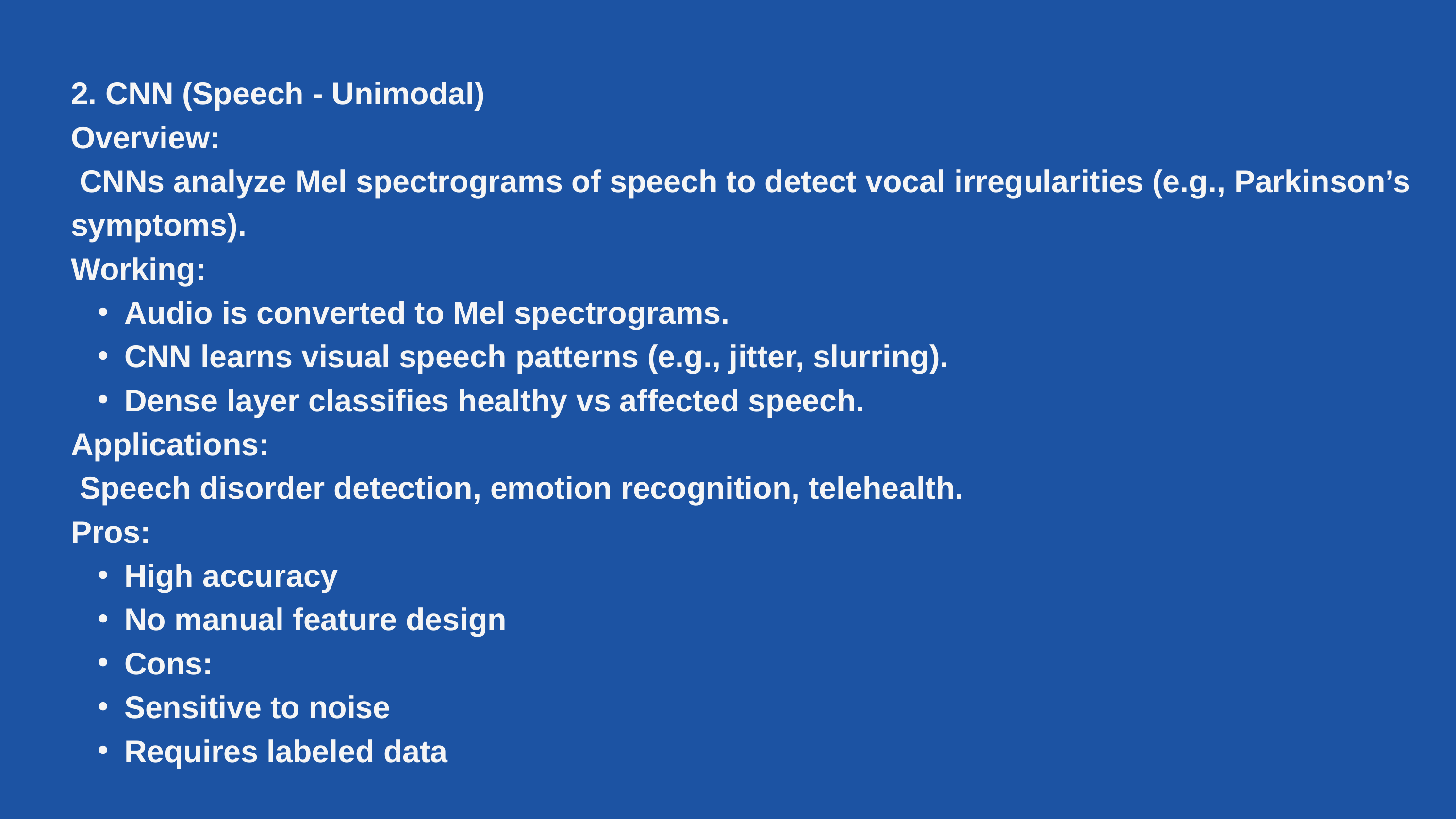

2. CNN (Speech - Unimodal)
Overview:
 CNNs analyze Mel spectrograms of speech to detect vocal irregularities (e.g., Parkinson’s symptoms).
Working:
Audio is converted to Mel spectrograms.
CNN learns visual speech patterns (e.g., jitter, slurring).
Dense layer classifies healthy vs affected speech.
Applications:
 Speech disorder detection, emotion recognition, telehealth.
Pros:
High accuracy
No manual feature design
Cons:
Sensitive to noise
Requires labeled data